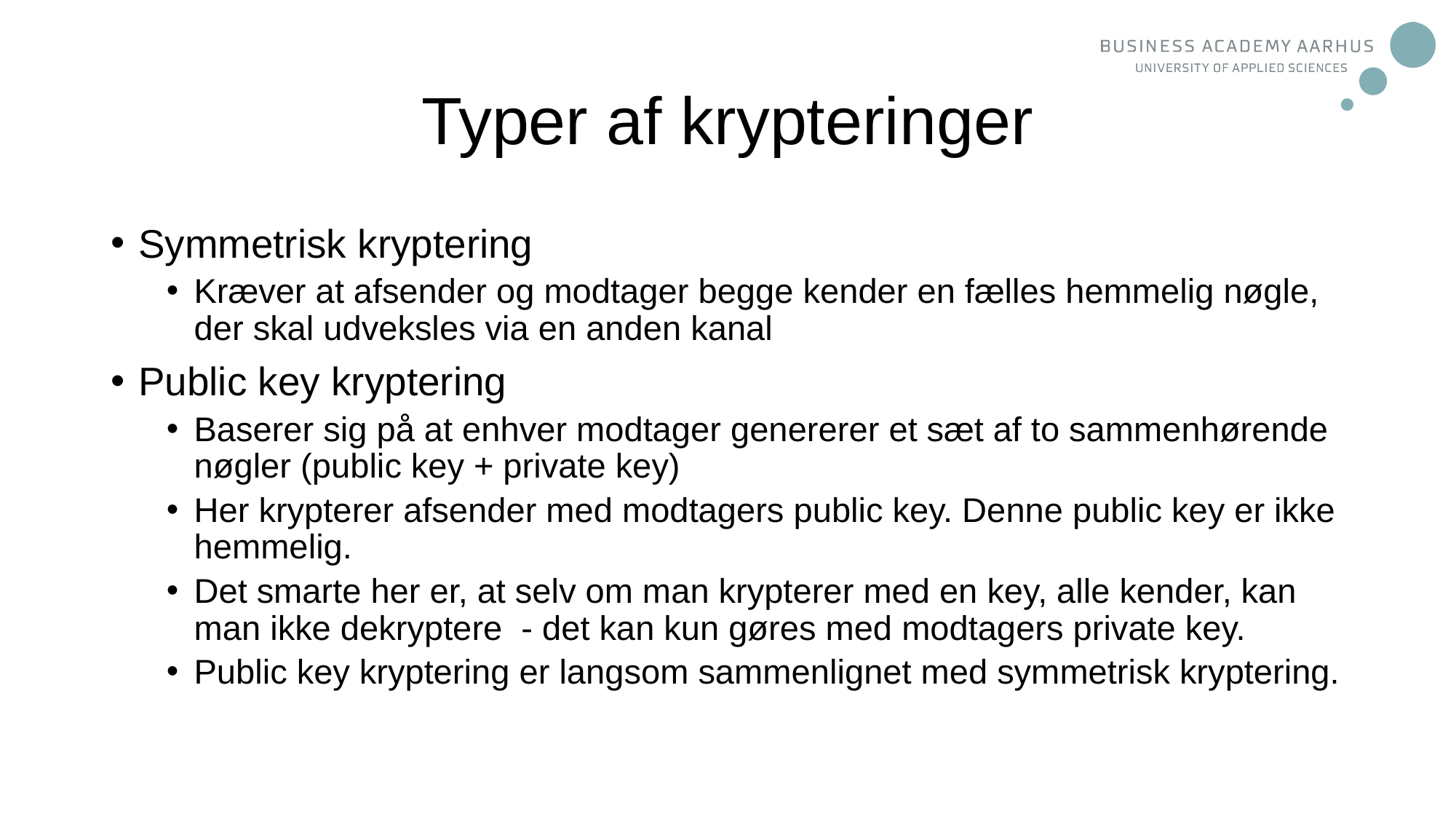

# Typer af krypteringer
Symmetrisk kryptering
Kræver at afsender og modtager begge kender en fælles hemmelig nøgle, der skal udveksles via en anden kanal
Public key kryptering
Baserer sig på at enhver modtager genererer et sæt af to sammenhørende nøgler (public key + private key)
Her krypterer afsender med modtagers public key. Denne public key er ikke hemmelig.
Det smarte her er, at selv om man krypterer med en key, alle kender, kan man ikke dekryptere  - det kan kun gøres med modtagers private key.
Public key kryptering er langsom sammenlignet med symmetrisk kryptering.